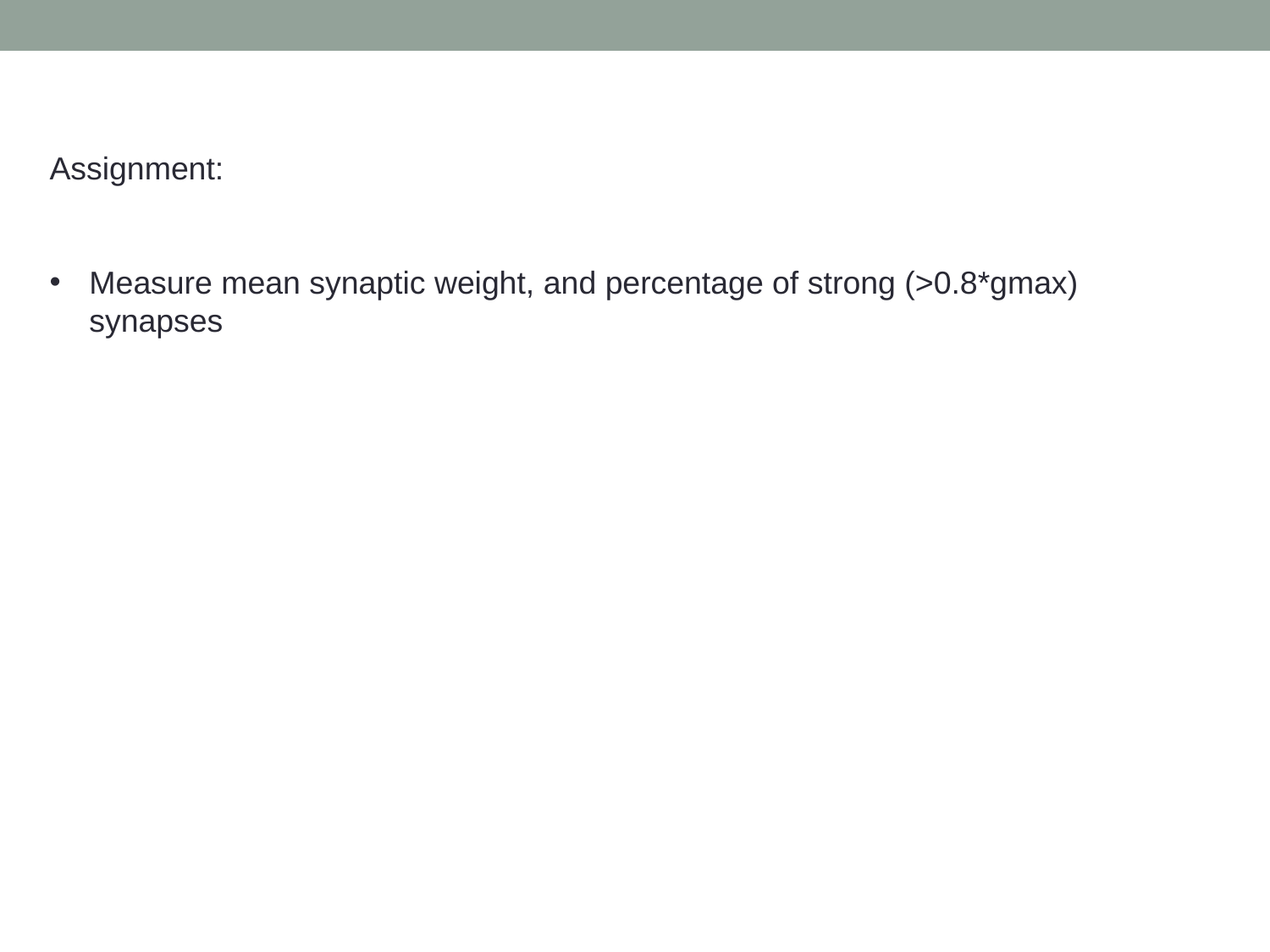

Assignment:

Measure mean synaptic weight, and percentage of strong (>0.8*gmax) synapses